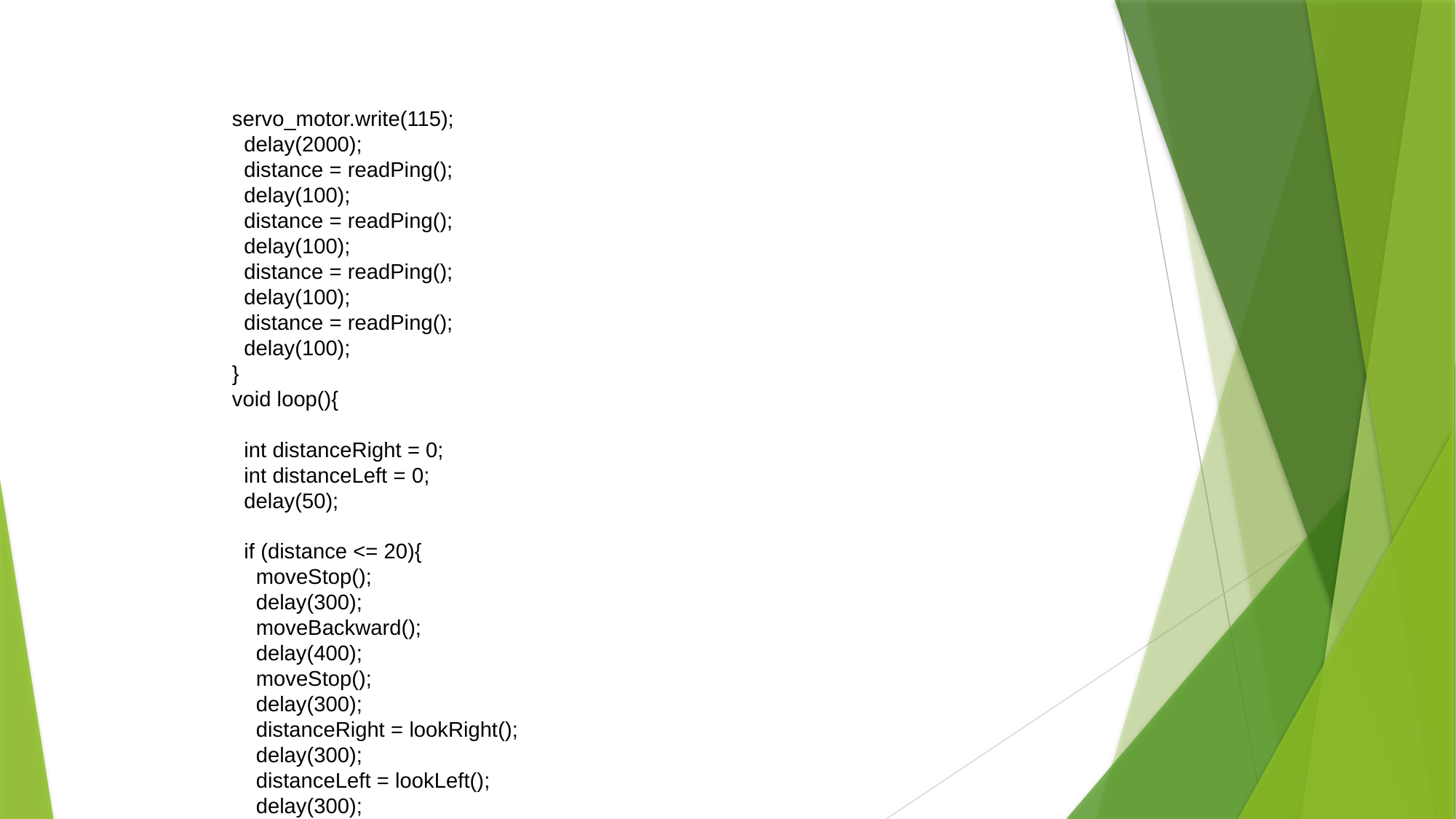

servo_motor.write(115);
  delay(2000);
  distance = readPing();
  delay(100);
  distance = readPing();
  delay(100);
  distance = readPing();
  delay(100);
  distance = readPing();
  delay(100);
}
void loop(){

  int distanceRight = 0;
  int distanceLeft = 0;
  delay(50);

  if (distance <= 20){
    moveStop();
    delay(300);
    moveBackward();
    delay(400);
    moveStop();
    delay(300);
    distanceRight = lookRight();
    delay(300);
    distanceLeft = lookLeft();
    delay(300);